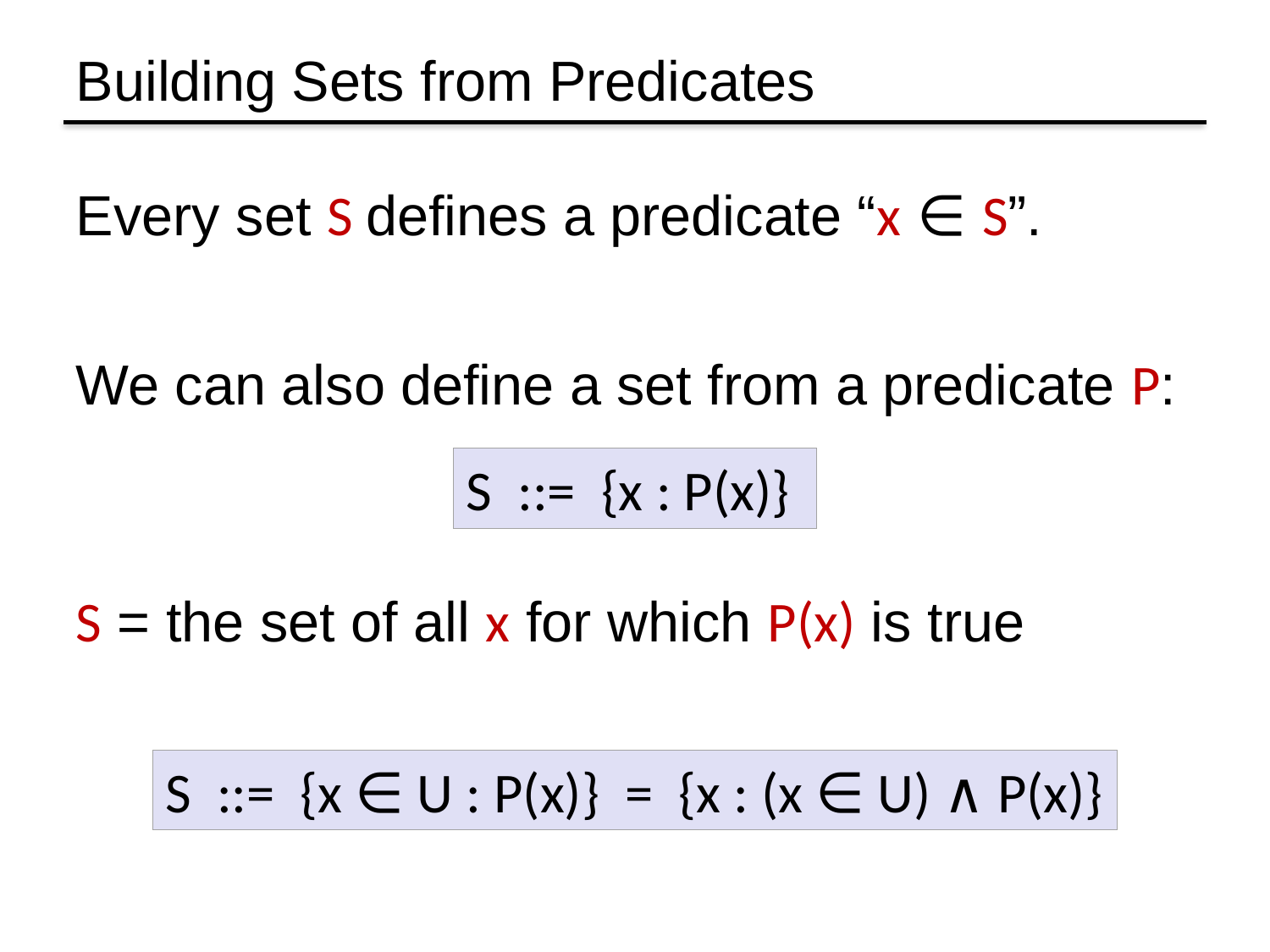

# Building Sets from Predicates
Every set S defines a predicate “x ∈ S”.
We can also define a set from a predicate P:

S = the set of all x for which P(x) is true
S  ::=  {x : P(x)}
S  ::=  {x ∈ U : P(x)}  =  {x : (x ∈ U) ∧ P(x)}
A ⊂ B